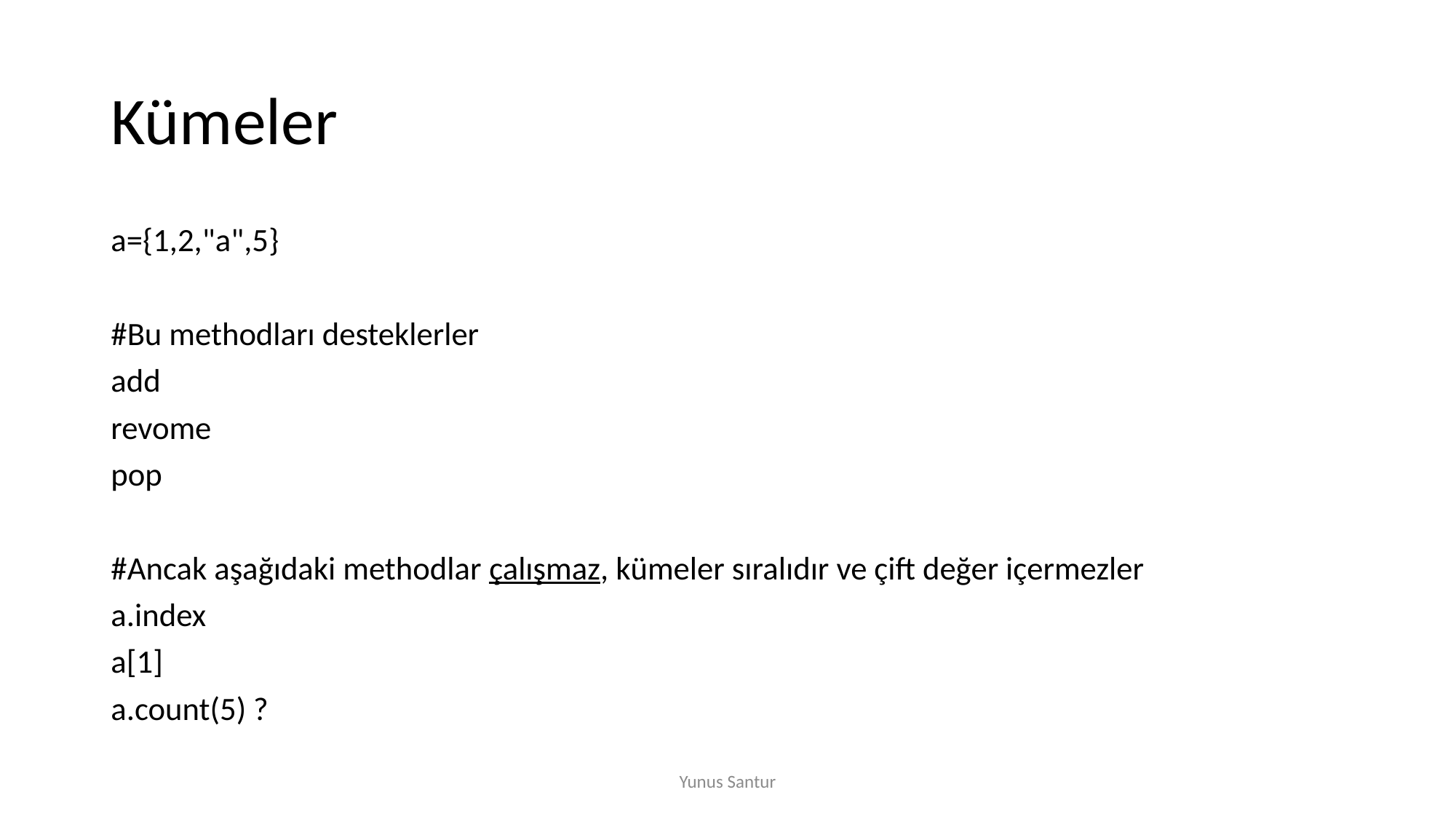

# Kümeler
a={1,2,"a",5}

#Bu methodları desteklerler
add
revome
pop

#Ancak aşağıdaki methodlar çalışmaz, kümeler sıralıdır ve çift değer içermezler
a.index
a[1]
a.count(5) ?

Yunus Santur